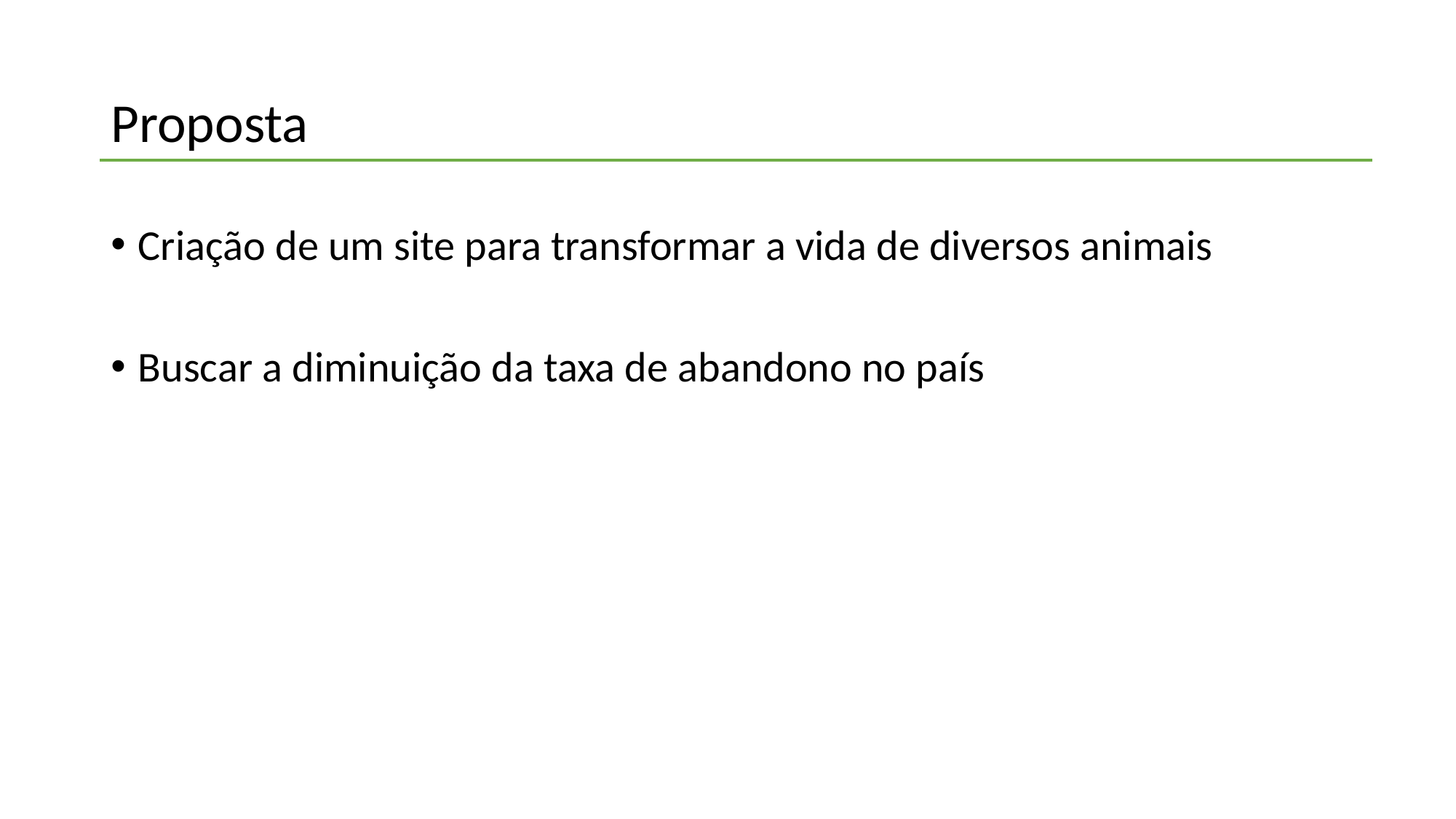

# Proposta
Criação de um site para transformar a vida de diversos animais

Buscar a diminuição da taxa de abandono no país